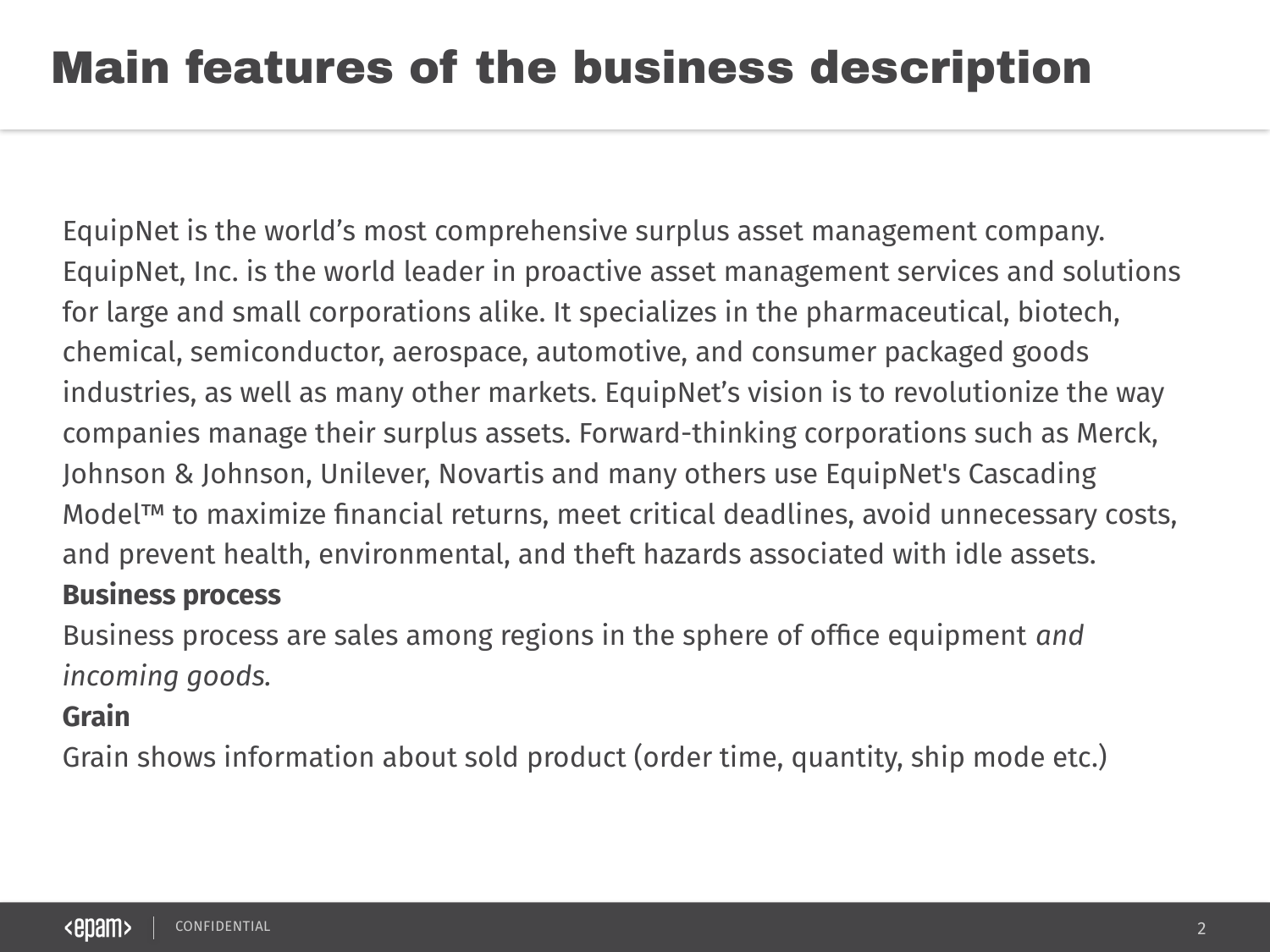

Main features of the business description
EquipNet is the world’s most comprehensive surplus asset management company. EquipNet, Inc. is the world leader in proactive asset management services and solutions for large and small corporations alike. It specializes in the pharmaceutical, biotech, chemical, semiconductor, aerospace, automotive, and consumer packaged goods industries, as well as many other markets. EquipNet’s vision is to revolutionize the way companies manage their surplus assets. Forward-thinking corporations such as Merck, Johnson & Johnson, Unilever, Novartis and many others use EquipNet's Cascading Model™ to maximize financial returns, meet critical deadlines, avoid unnecessary costs, and prevent health, environmental, and theft hazards associated with idle assets.
Business process
Business process are sales among regions in the sphere of office equipment and incoming goods.
Grain
Grain shows information about sold product (order time, quantity, ship mode etc.)